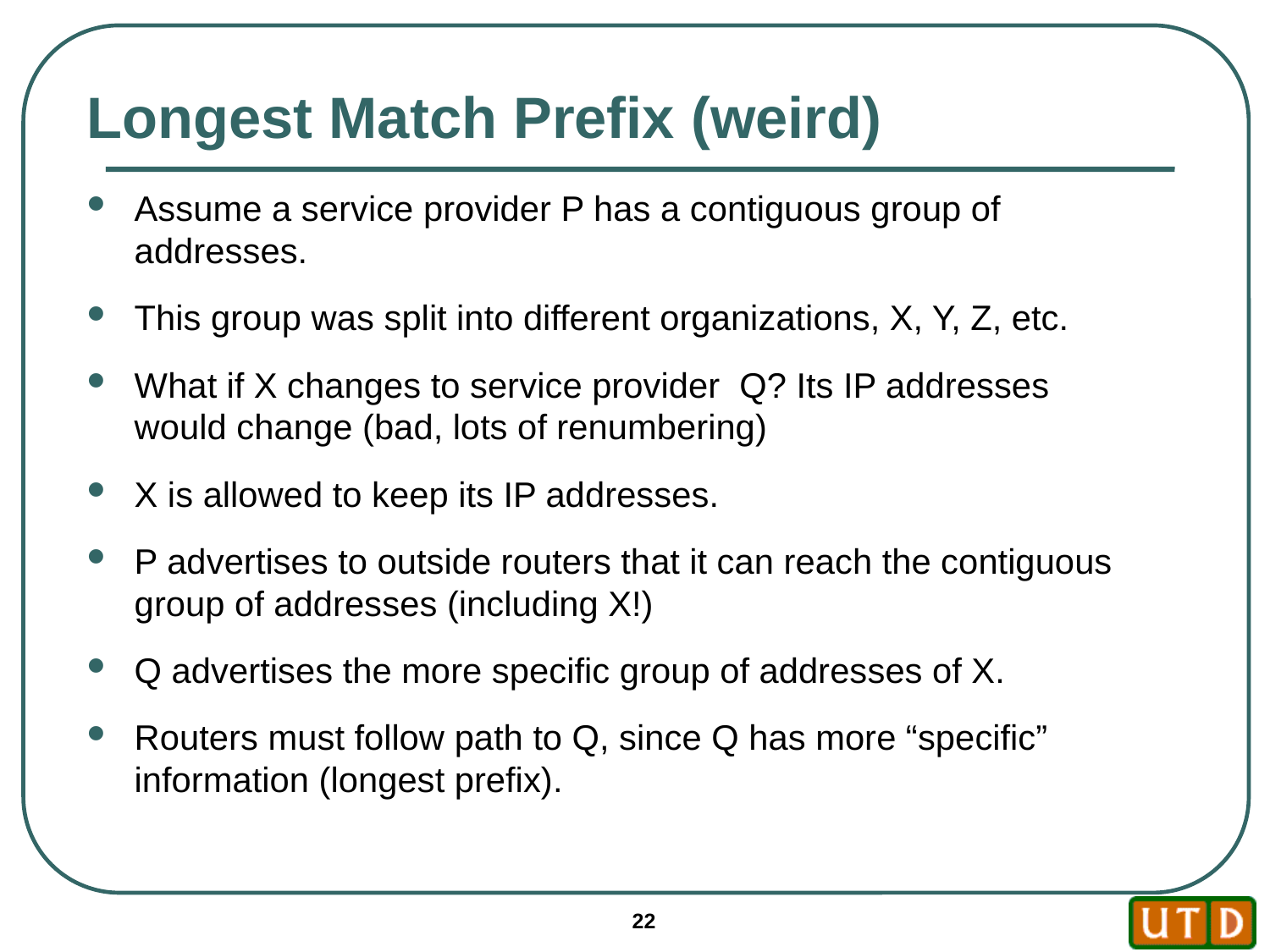

# Longest Match Prefix (weird)
Assume a service provider P has a contiguous group of addresses.
This group was split into different organizations, X, Y, Z, etc.
What if X changes to service provider  Q? Its IP addresses would change (bad, lots of renumbering)
X is allowed to keep its IP addresses.
P advertises to outside routers that it can reach the contiguous group of addresses (including X!)
Q advertises the more specific group of addresses of X.
Routers must follow path to Q, since Q has more “specific” information (longest prefix).
22